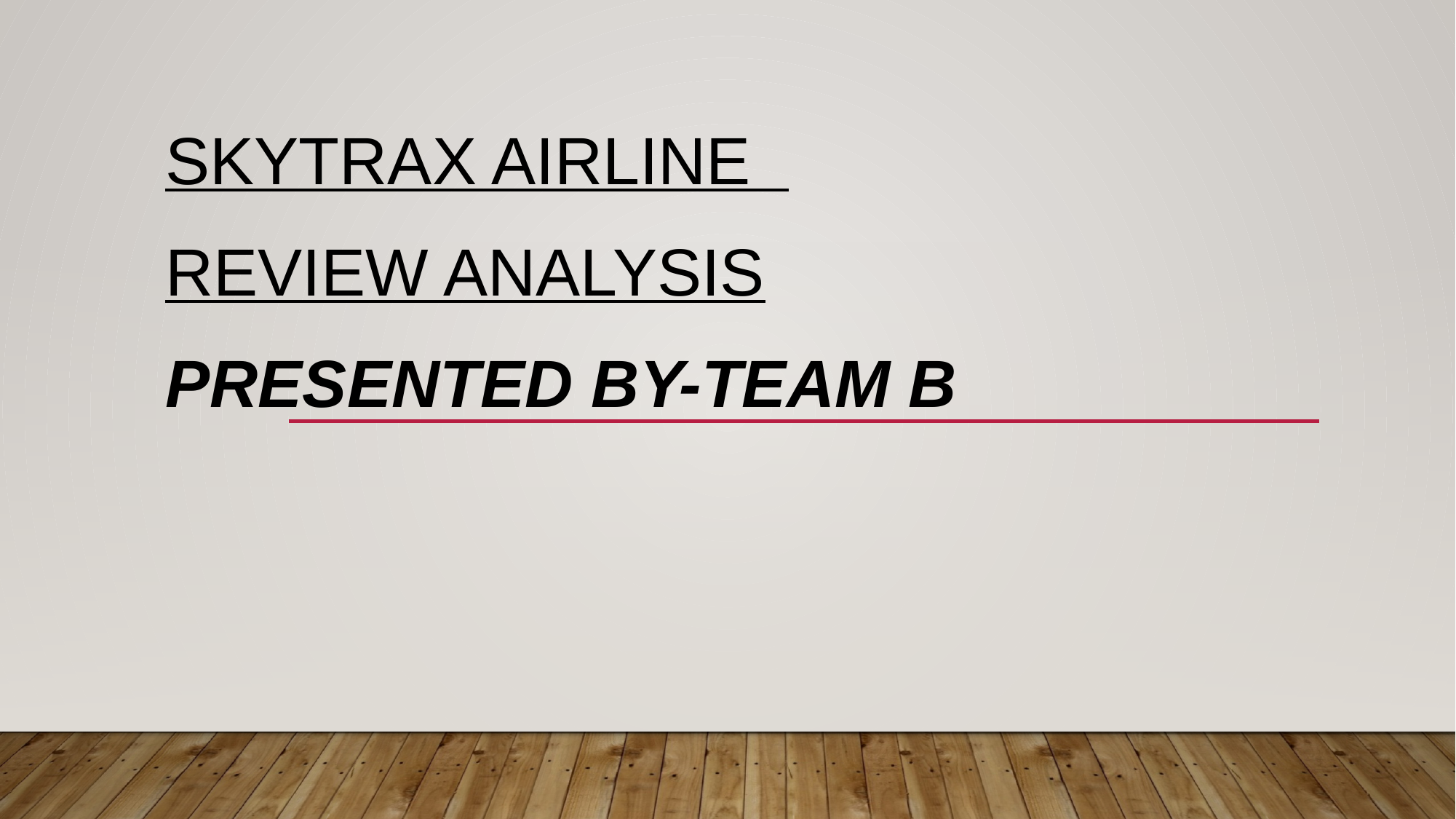

SKYTRAX AIRLINE
REVIEW ANALYSIS
Presented BY-Team B
#